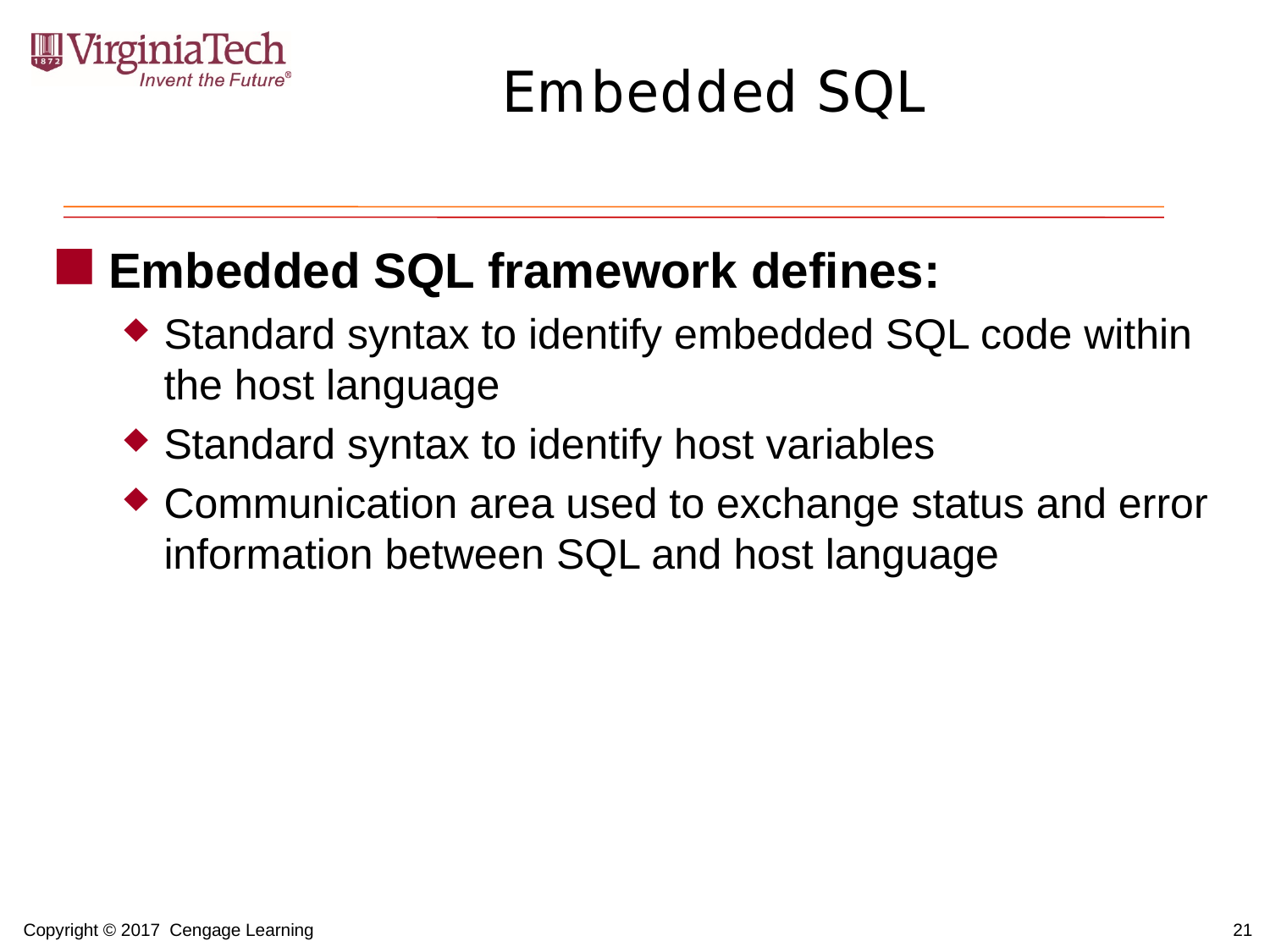

# Embedded SQL
Embedded SQL framework defines:
Standard syntax to identify embedded SQL code within the host language
Standard syntax to identify host variables
Communication area used to exchange status and error information between SQL and host language
21
Copyright © 2017  Cengage Learning